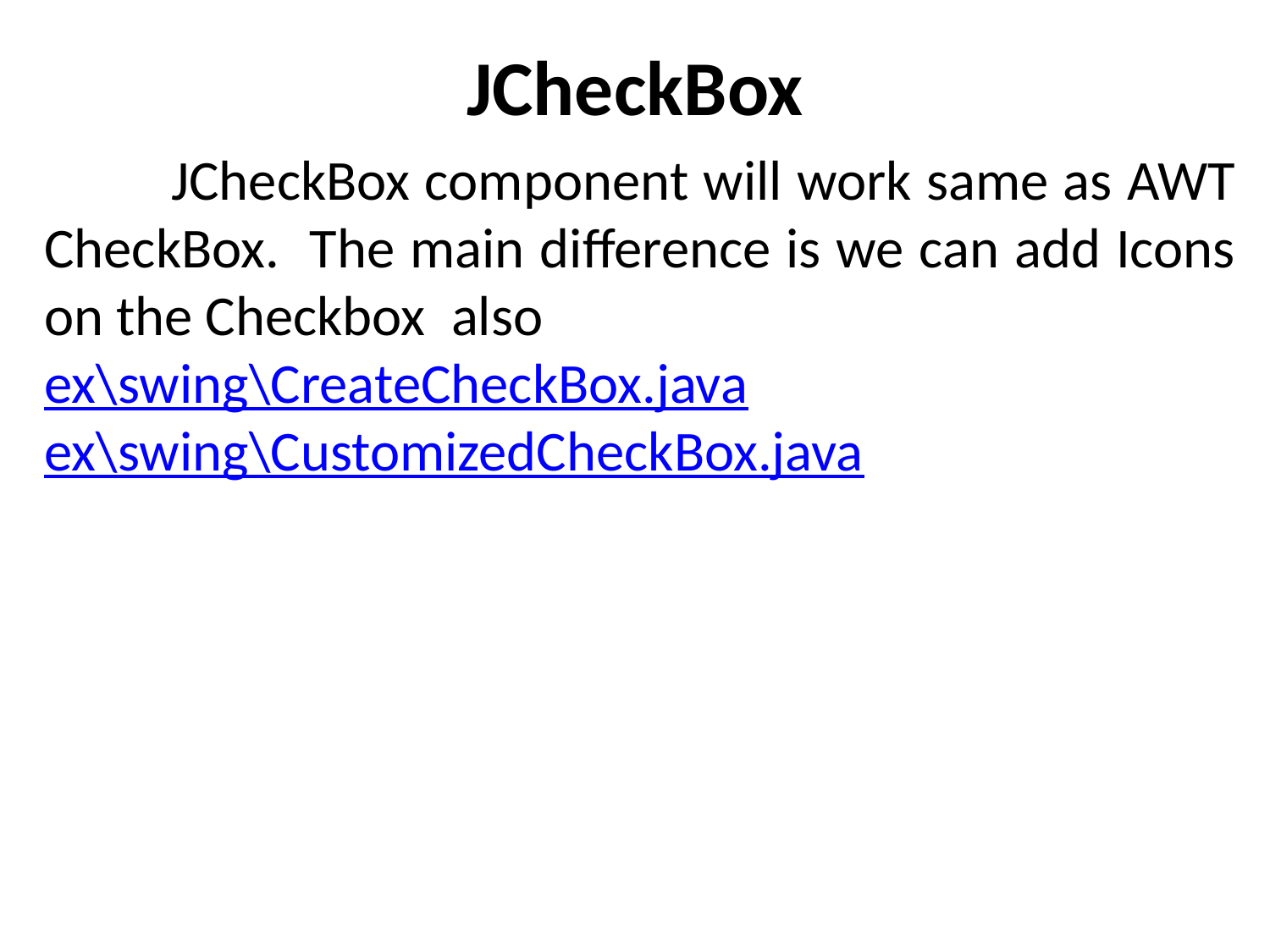

# JCheckBox
	JCheckBox component will work same as AWT CheckBox.  The main difference is we can add Icons on the Checkbox  also
ex\swing\CreateCheckBox.java
ex\swing\CustomizedCheckBox.java